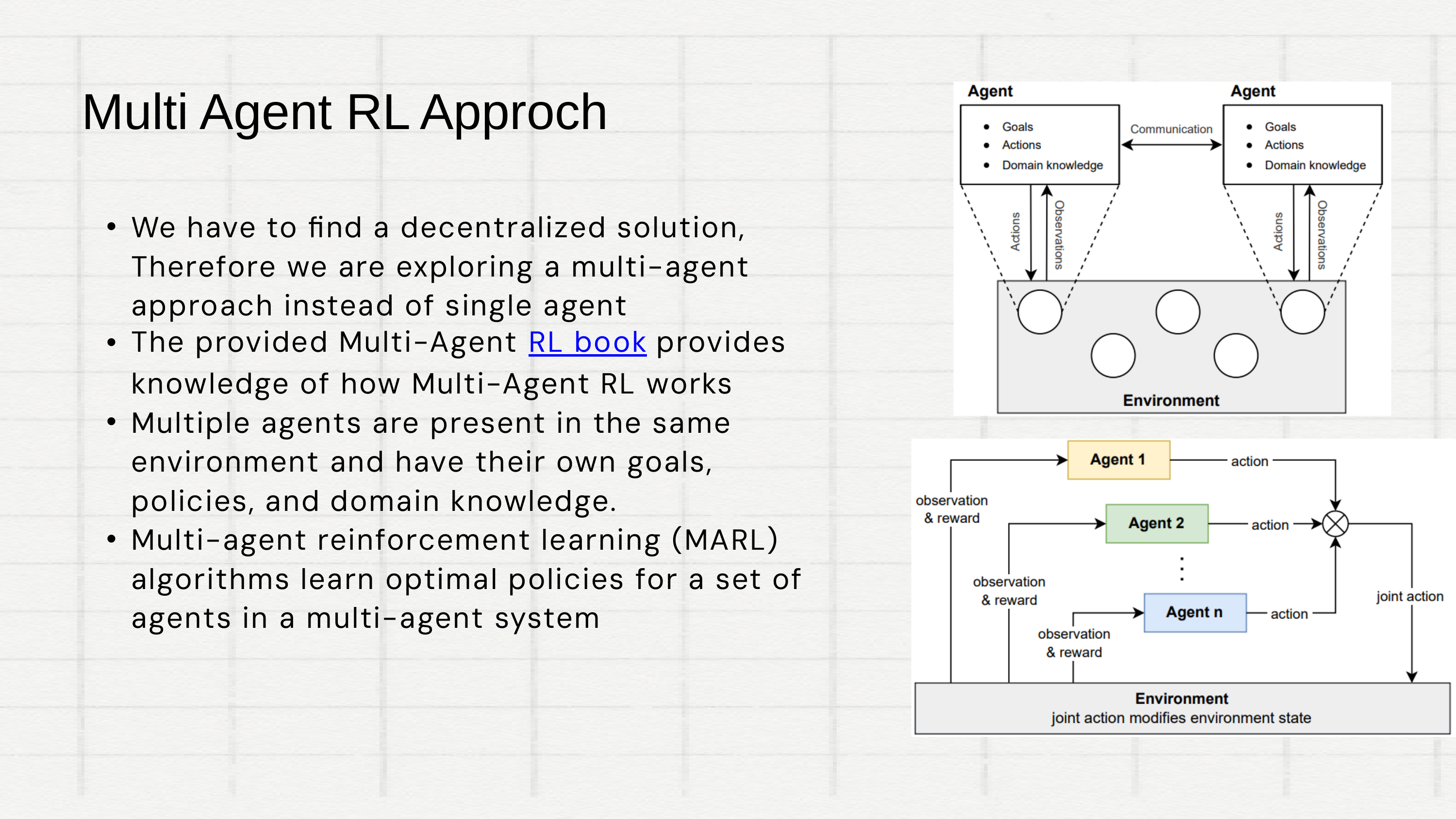

Multi Agent RL Approch
We have to find a decentralized solution, Therefore we are exploring a multi-agent approach instead of single agent
The provided Multi-Agent RL book provides knowledge of how Multi-Agent RL works
Multiple agents are present in the same environment and have their own goals, policies, and domain knowledge.
Multi-agent reinforcement learning (MARL) algorithms learn optimal policies for a set of agents in a multi-agent system